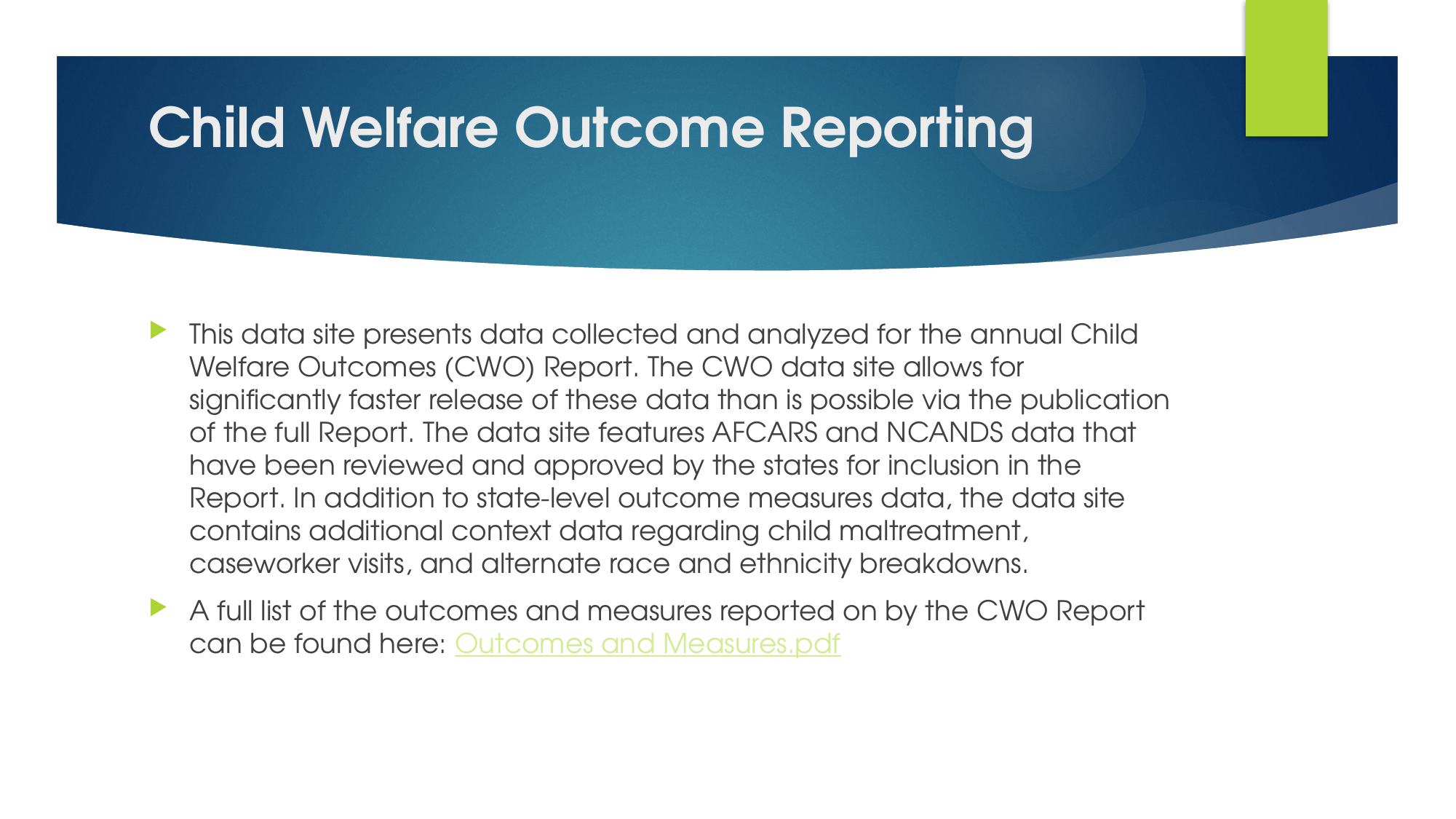

# Child Welfare Outcome Reporting
This data site presents data collected and analyzed for the annual Child Welfare Outcomes (CWO) Report. The CWO data site allows for significantly faster release of these data than is possible via the publication of the full Report. The data site features AFCARS and NCANDS data that have been reviewed and approved by the states for inclusion in the Report. In addition to state-level outcome measures data, the data site contains additional context data regarding child maltreatment, caseworker visits, and alternate race and ethnicity breakdowns.
A full list of the outcomes and measures reported on by the CWO Report can be found here: Outcomes and Measures.pdf